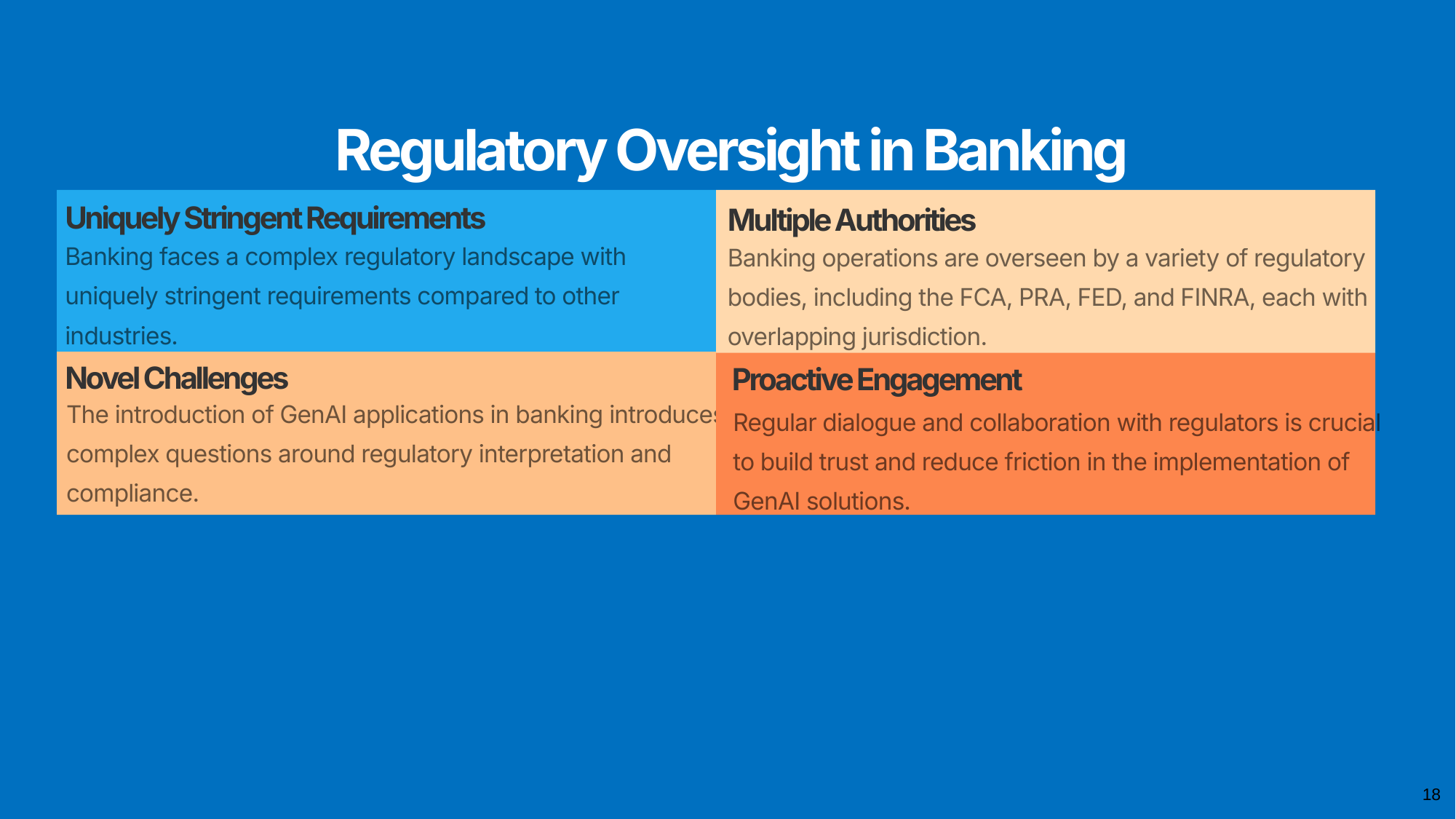

Regulatory Oversight in Banking
Uniquely Stringent Requirements

Multiple Authorities
Banking faces a complex regulatory landscape with
uniquely stringent requirements compared to other industries.
Banking operations are overseen by a variety of regulatory bodies, including the FCA, PRA, FED, and FINRA, each with overlapping jurisdiction.
Novel Challenges
Proactive Engagement

The introduction of GenAI applications in banking introduces complex questions around regulatory interpretation and compliance.
Regular dialogue and collaboration with regulators is crucial to build trust and reduce friction in the implementation of GenAI solutions.

18